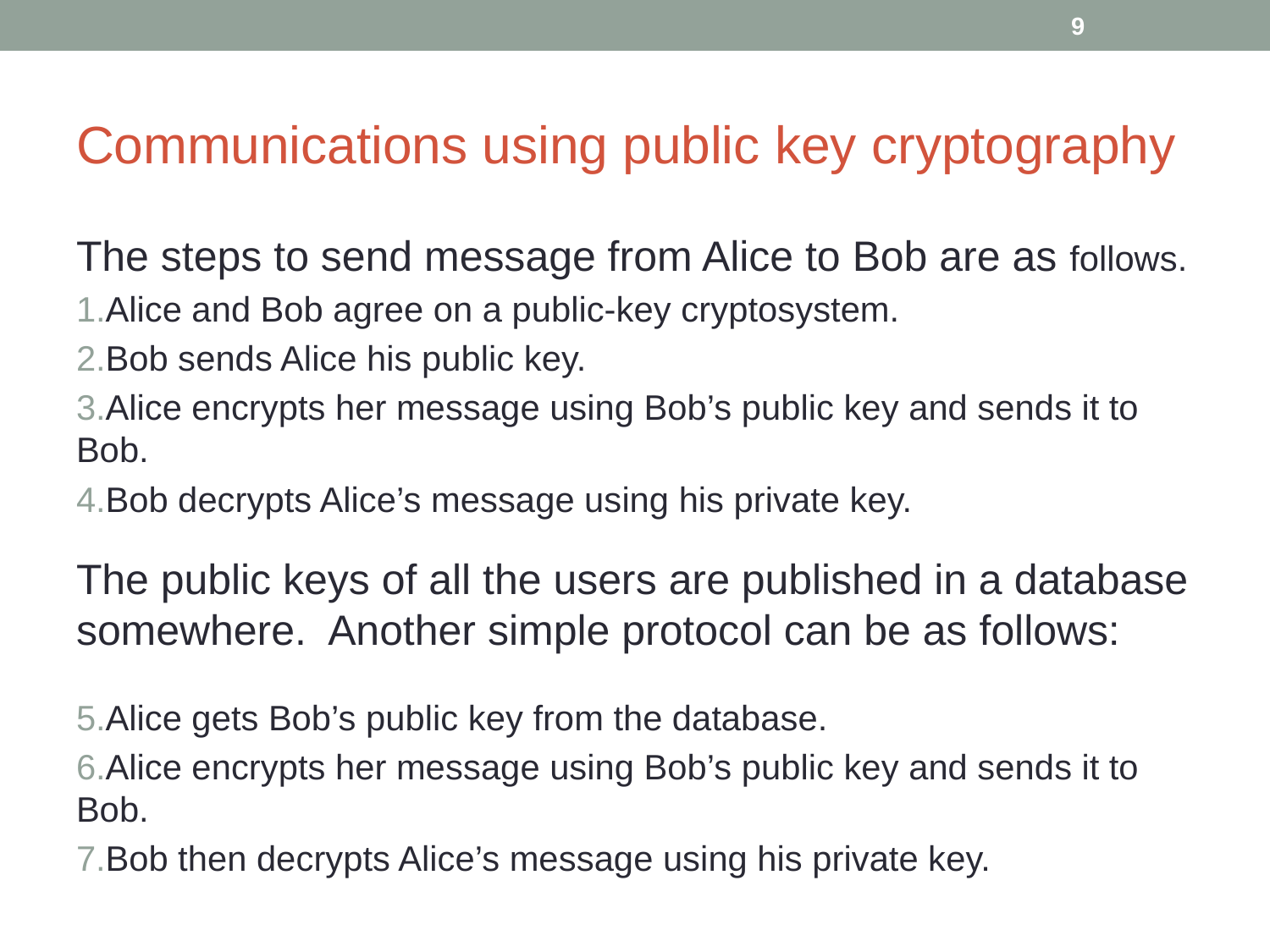

9
# Communications using public key cryptography
The steps to send message from Alice to Bob are as follows.
Alice and Bob agree on a public-key cryptosystem.
Bob sends Alice his public key.
Alice encrypts her message using Bob’s public key and sends it to Bob.
Bob decrypts Alice’s message using his private key.

The public keys of all the users are published in a database somewhere.  Another simple protocol can be as follows:

Alice gets Bob’s public key from the database.
Alice encrypts her message using Bob’s public key and sends it to Bob.
Bob then decrypts Alice’s message using his private key.